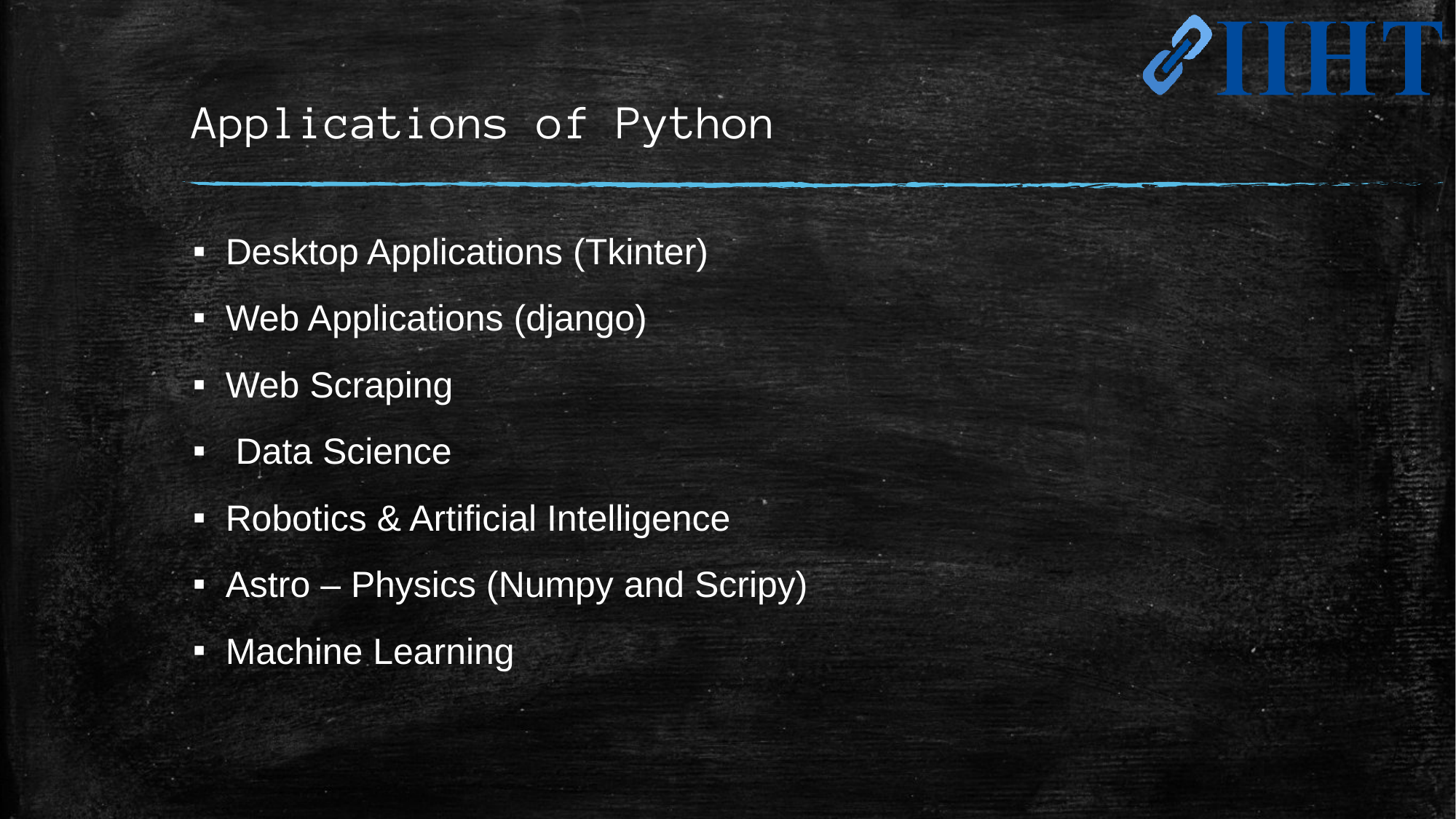

# Applications of Python
Desktop Applications (Tkinter)
Web Applications (django)
Web Scraping
 Data Science
Robotics & Artificial Intelligence
Astro – Physics (Numpy and Scripy)
Machine Learning